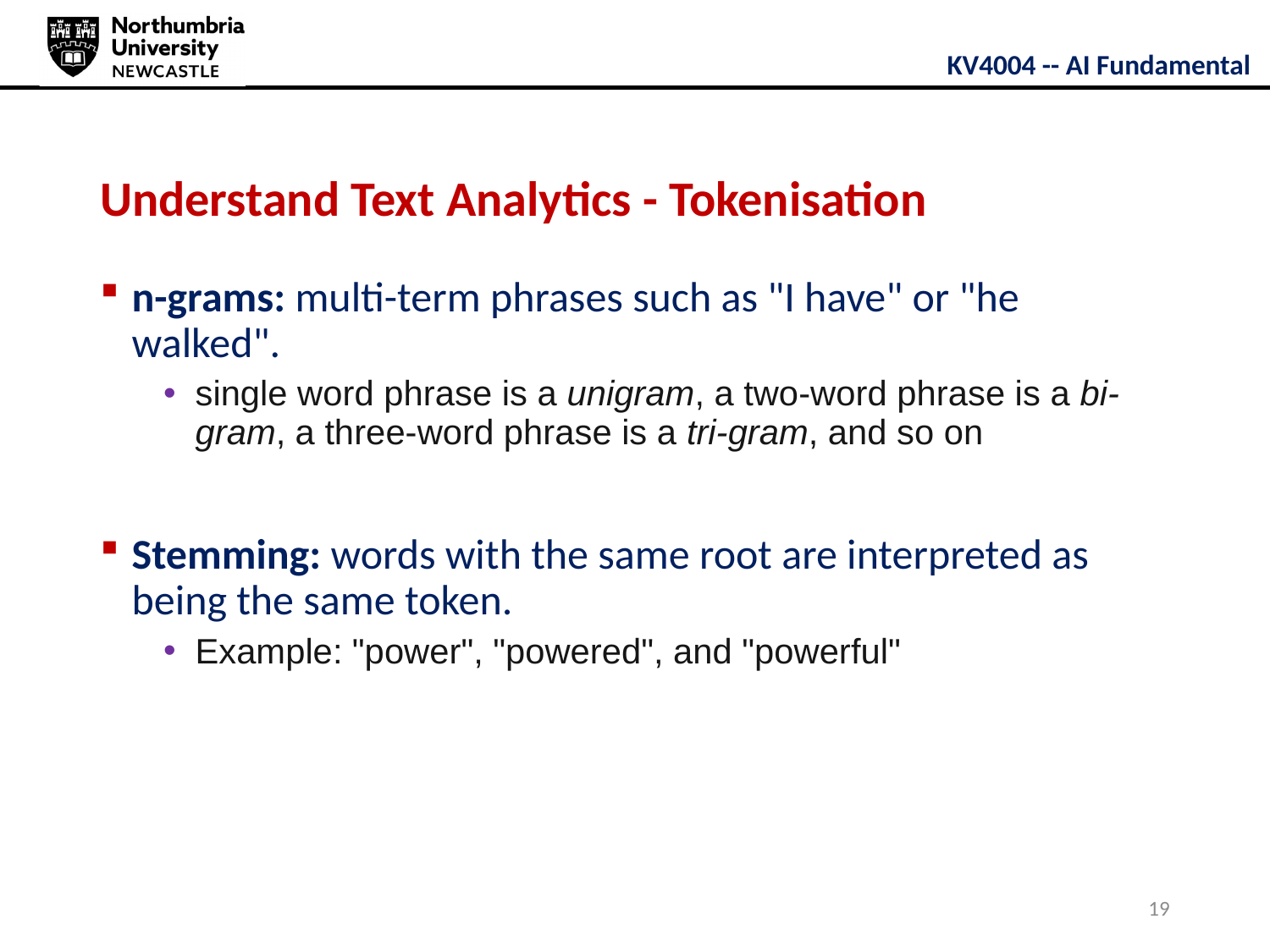

# Understand Text Analytics - Tokenisation
n-grams: multi-term phrases such as "I have" or "he walked".
single word phrase is a unigram, a two-word phrase is a bi-gram, a three-word phrase is a tri-gram, and so on

Stemming: words with the same root are interpreted as being the same token.
Example: "power", "powered", and "powerful"
19